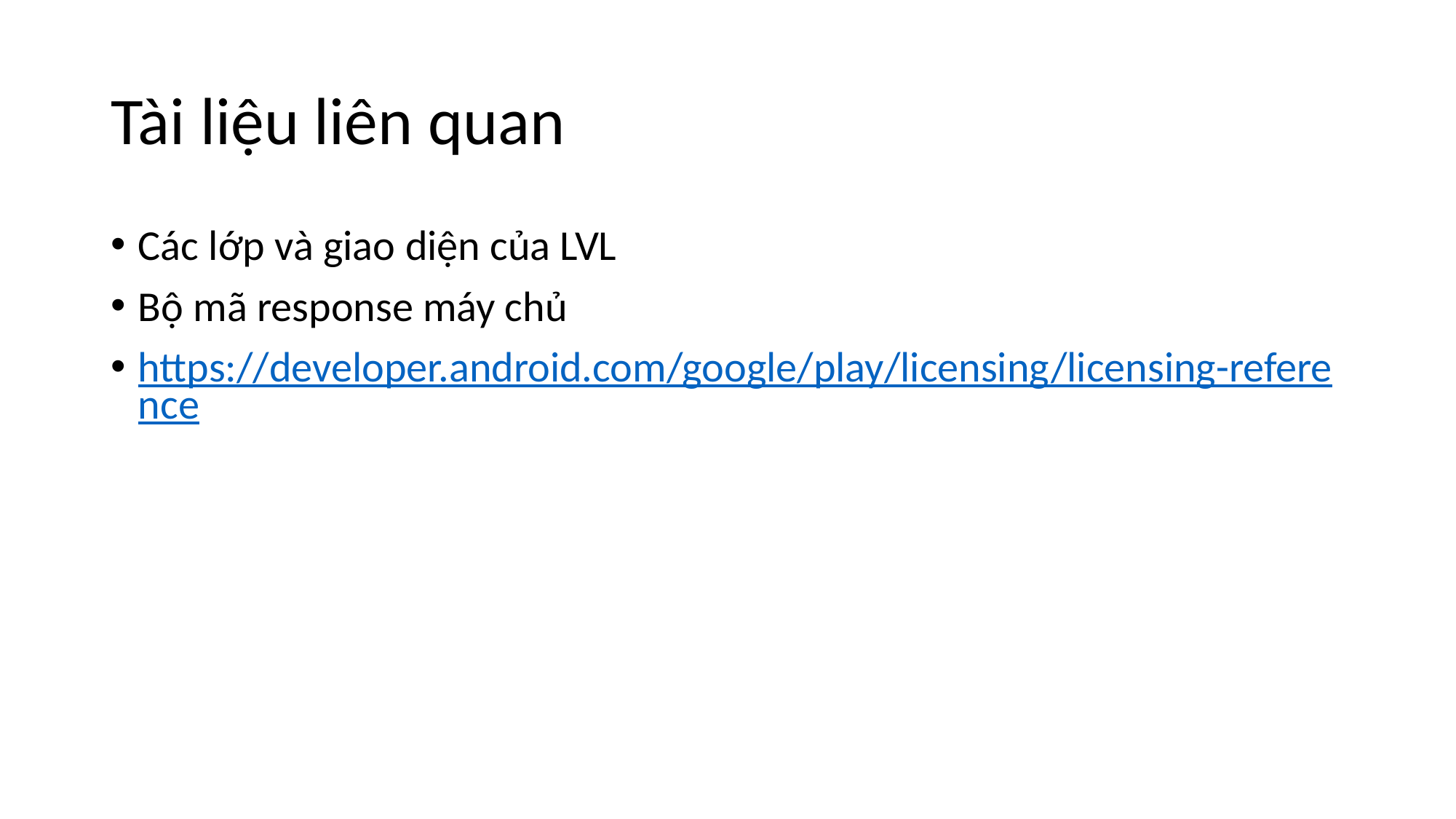

# Tài liệu liên quan
Các lớp và giao diện của LVL
Bộ mã response máy chủ
https://developer.android.com/google/play/licensing/licensing-reference